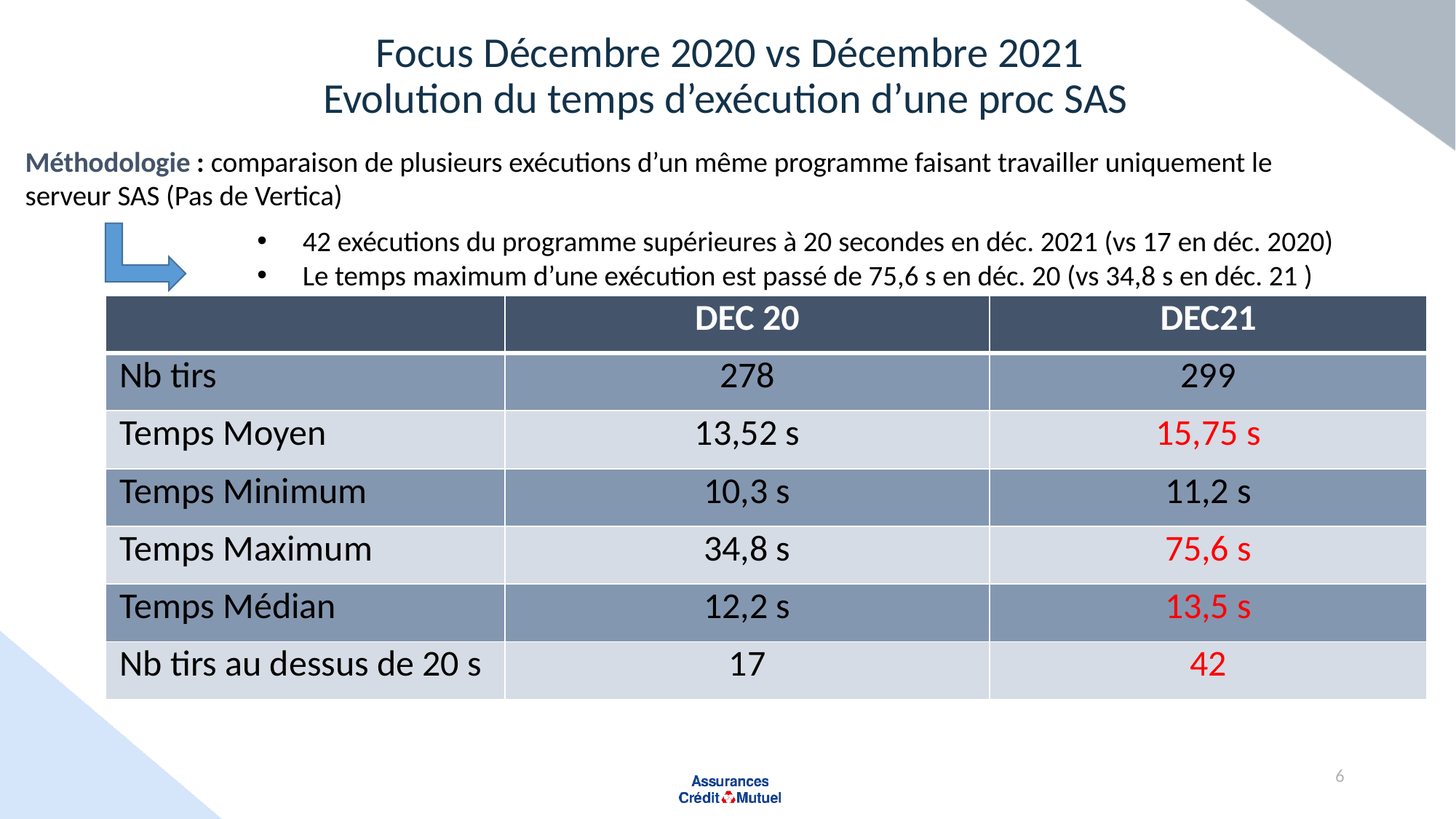

# Focus Décembre 2020 vs Décembre 2021 Evolution du temps d’exécution d’une proc SAS
Méthodologie : comparaison de plusieurs exécutions d’un même programme faisant travailler uniquement le serveur SAS (Pas de Vertica)

42 exécutions du programme supérieures à 20 secondes en déc. 2021 (vs 17 en déc. 2020)
Le temps maximum d’une exécution est passé de 75,6 s en déc. 20 (vs 34,8 s en déc. 21 )
|  | DEC 20 | DEC21 |
| --- | --- | --- |
| Nb tirs | 278 | 299 |
| Temps Moyen | 13,52 s | 15,75 s |
| Temps Minimum | 10,3 s | 11,2 s |
| Temps Maximum | 34,8 s | 75,6 s |
| Temps Médian | 12,2 s | 13,5 s |
| Nb tirs au dessus de 20 s | 17 | 42 |
6